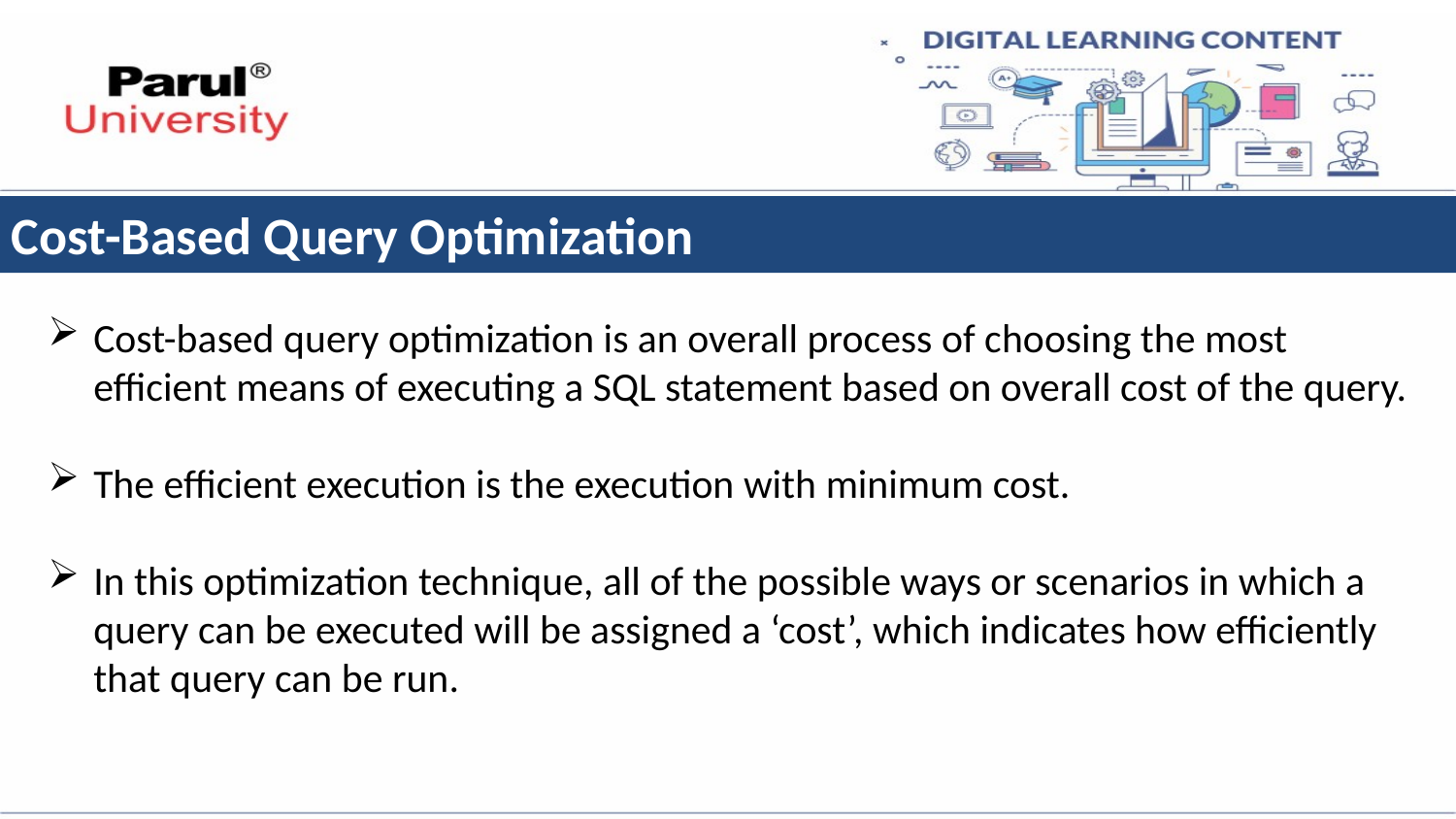

# Cost-Based Query Optimization
Cost-based query optimization is an overall process of choosing the most efficient means of executing a SQL statement based on overall cost of the query.

The efficient execution is the execution with minimum cost.

In this optimization technique, all of the possible ways or scenarios in which a query can be executed will be assigned a ‘cost’, which indicates how efficiently that query can be run.